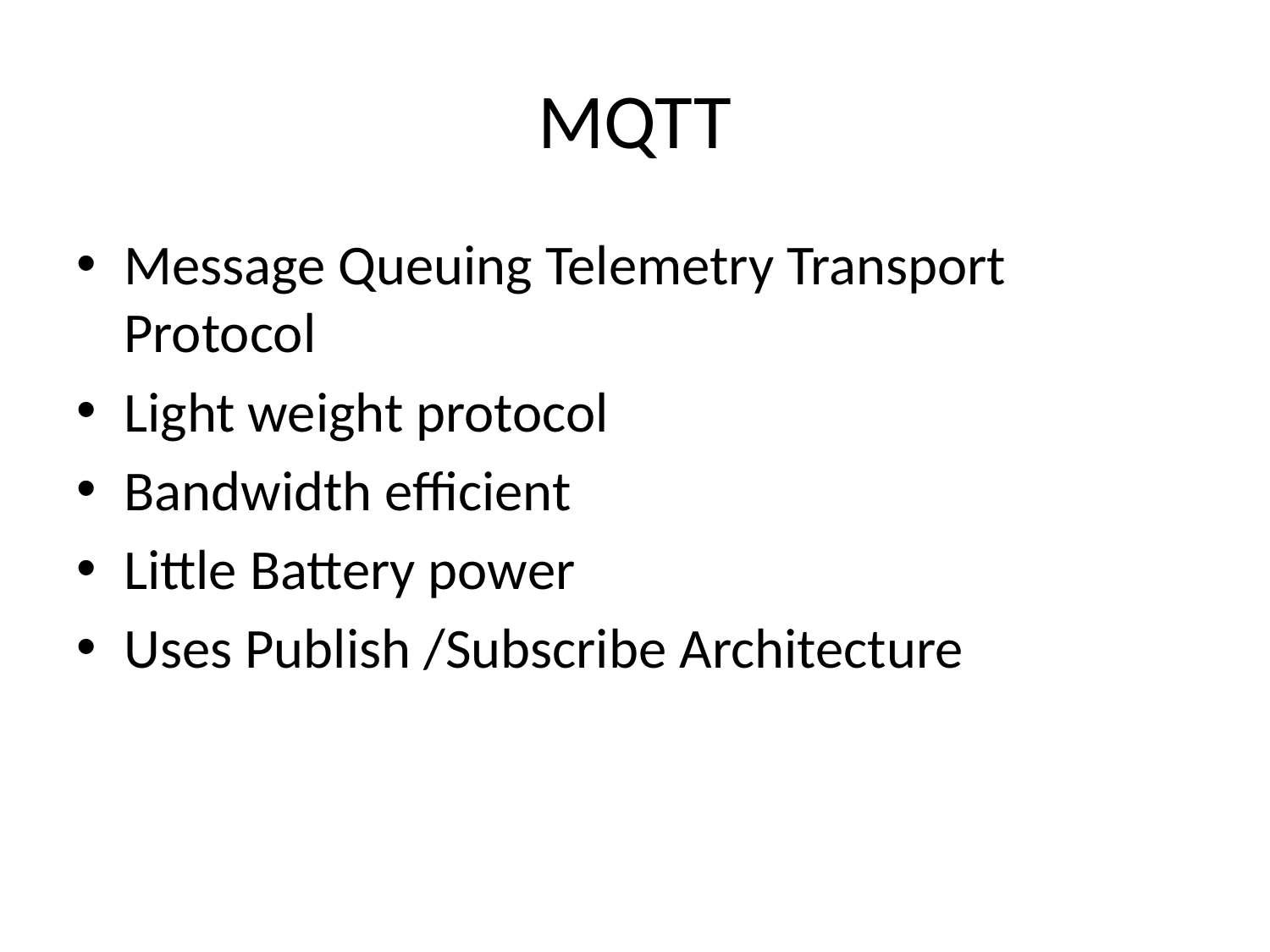

# MQTT
Message Queuing Telemetry Transport Protocol
Light weight protocol
Bandwidth efficient
Little Battery power
Uses Publish /Subscribe Architecture